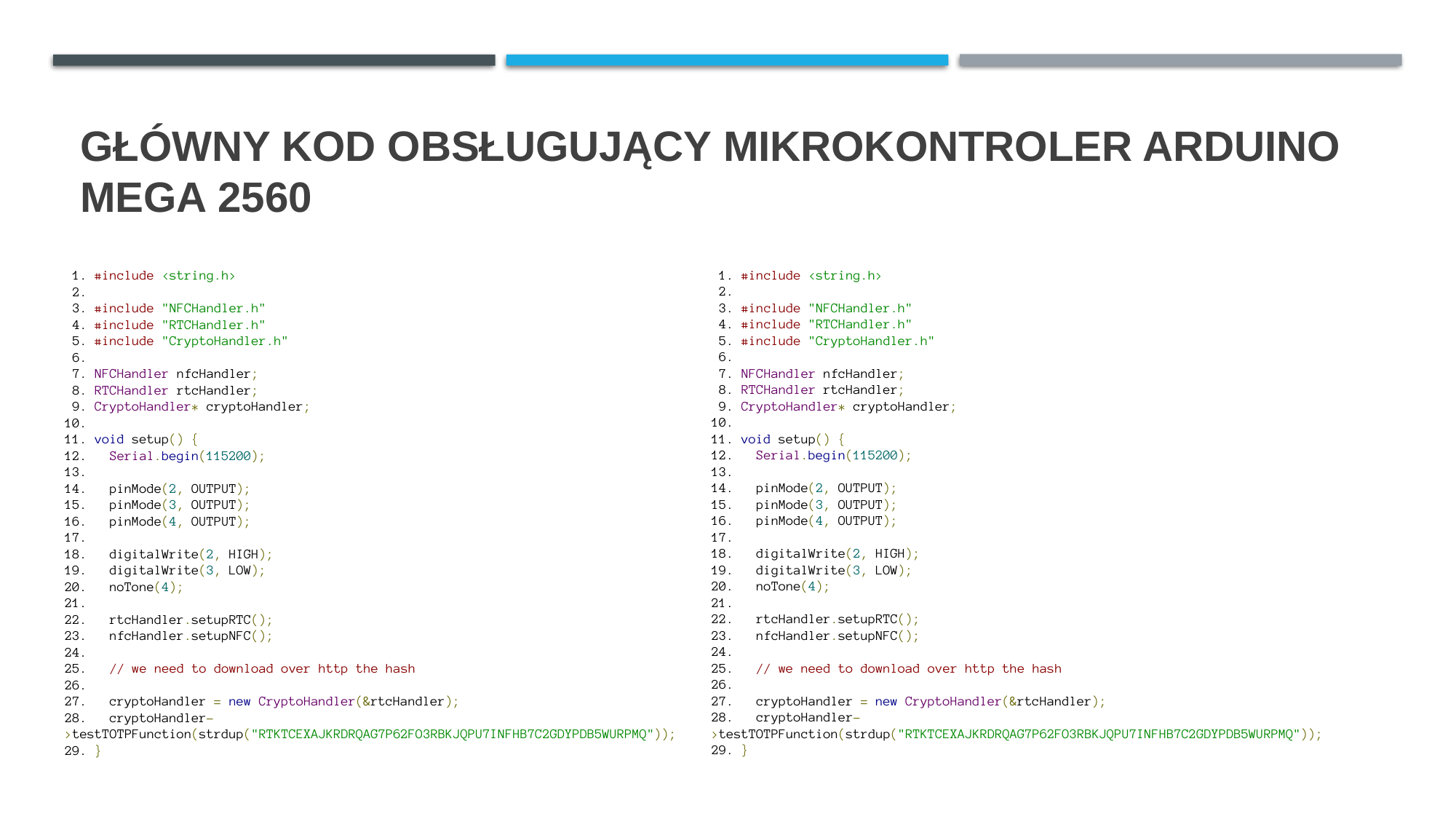

# Główny kod obsługujący mikrokontroler Arduino Mega 2560
 1. #include <string.h>
 2.
 3. #include "NFCHandler.h"
 4. #include "RTCHandler.h"
 5. #include "CryptoHandler.h"
 6.
 7. NFCHandler nfcHandler;
 8. RTCHandler rtcHandler;
 9. CryptoHandler* cryptoHandler;
10.
11. void setup() {
12.   Serial.begin(115200);
13.
14.   pinMode(2, OUTPUT);
15.   pinMode(3, OUTPUT);
16.   pinMode(4, OUTPUT);
17.
18.   digitalWrite(2, HIGH);
19.   digitalWrite(3, LOW);
20.   noTone(4);
21.
22.   rtcHandler.setupRTC();
23.   nfcHandler.setupNFC();
24.
25.   // we need to download over http the hash
26.
27.   cryptoHandler = new CryptoHandler(&rtcHandler);
28.   cryptoHandler->testTOTPFunction(strdup("RTKTCEXAJKRDRQAG7P62FO3RBKJQPU7INFHB7C2GDYPDB5WURPMQ"));
29. }
 1. #include <string.h>
 2.
 3. #include "NFCHandler.h"
 4. #include "RTCHandler.h"
 5. #include "CryptoHandler.h"
 6.
 7. NFCHandler nfcHandler;
 8. RTCHandler rtcHandler;
 9. CryptoHandler* cryptoHandler;
10.
11. void setup() {
12.   Serial.begin(115200);
13.
14.   pinMode(2, OUTPUT);
15.   pinMode(3, OUTPUT);
16.   pinMode(4, OUTPUT);
17.
18.   digitalWrite(2, HIGH);
19.   digitalWrite(3, LOW);
20.   noTone(4);
21.
22.   rtcHandler.setupRTC();
23.   nfcHandler.setupNFC();
24.
25.   // we need to download over http the hash
26.
27.   cryptoHandler = new CryptoHandler(&rtcHandler);
28.   cryptoHandler->testTOTPFunction(strdup("RTKTCEXAJKRDRQAG7P62FO3RBKJQPU7INFHB7C2GDYPDB5WURPMQ"));
29. }